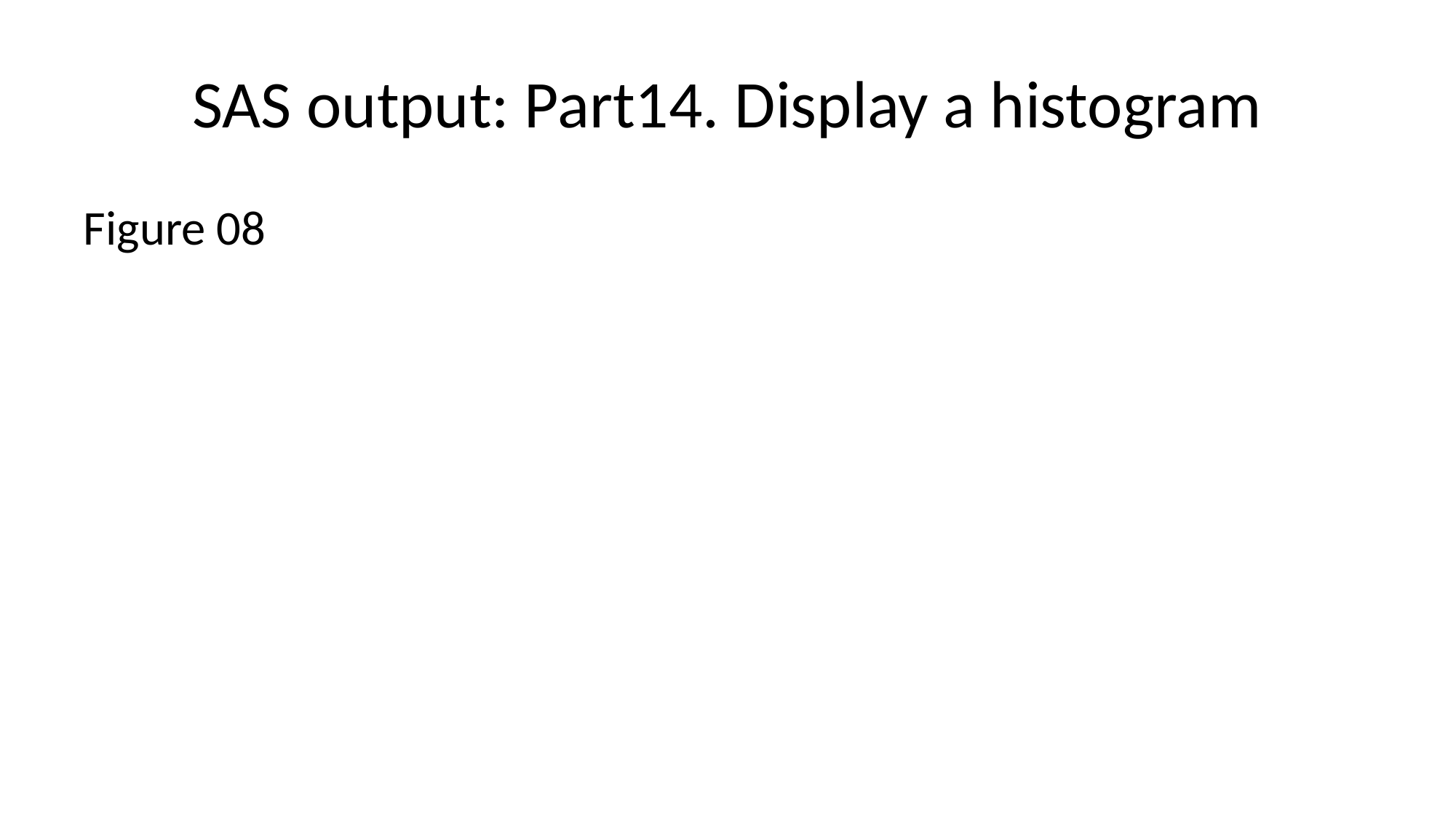

# SAS output: Part14. Display a histogram
Figure 08